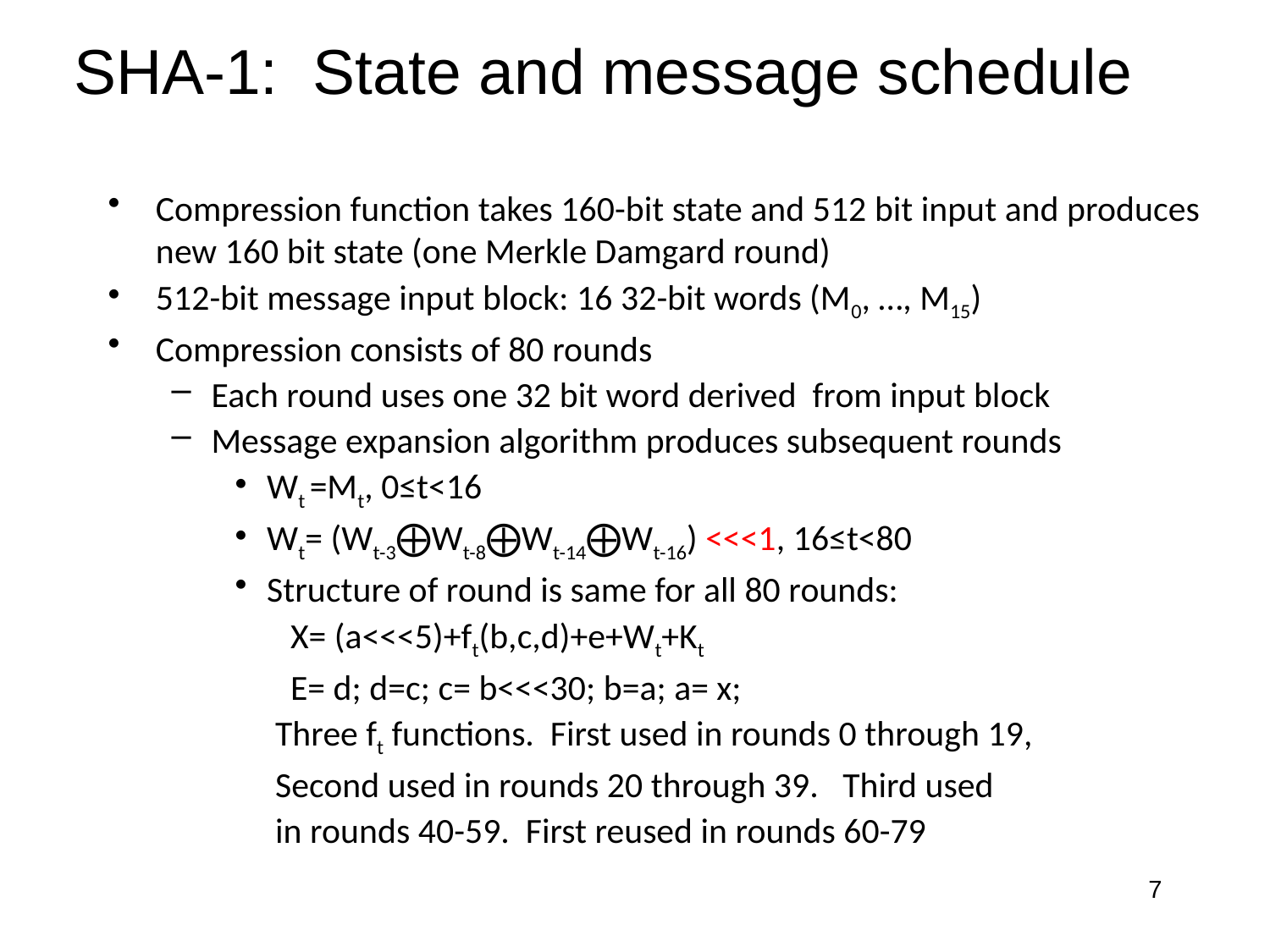

# SHA-1:  State and message schedule
Compression function takes 160-bit state and 512 bit input and produces new 160 bit state (one Merkle Damgard round)
512-bit message input block: 16 32-bit words (M0, …, M15)
Compression consists of 80 rounds
Each round uses one 32 bit word derived  from input block
Message expansion algorithm produces subsequent rounds
Wt =Mt, 0≤t<16
Wt= (Wt-3⨁Wt-8⨁Wt-14⨁Wt-16) <<<1, 16≤t<80
Structure of round is same for all 80 rounds:
X= (a<<<5)+ft(b,c,d)+e+Wt+Kt
E= d; d=c; c= b<<<30; b=a; a= x;
      Three ft functions.  First used in rounds 0 through 19,
      Second used in rounds 20 through 39.   Third used
      in rounds 40-59.  First reused in rounds 60-79

7